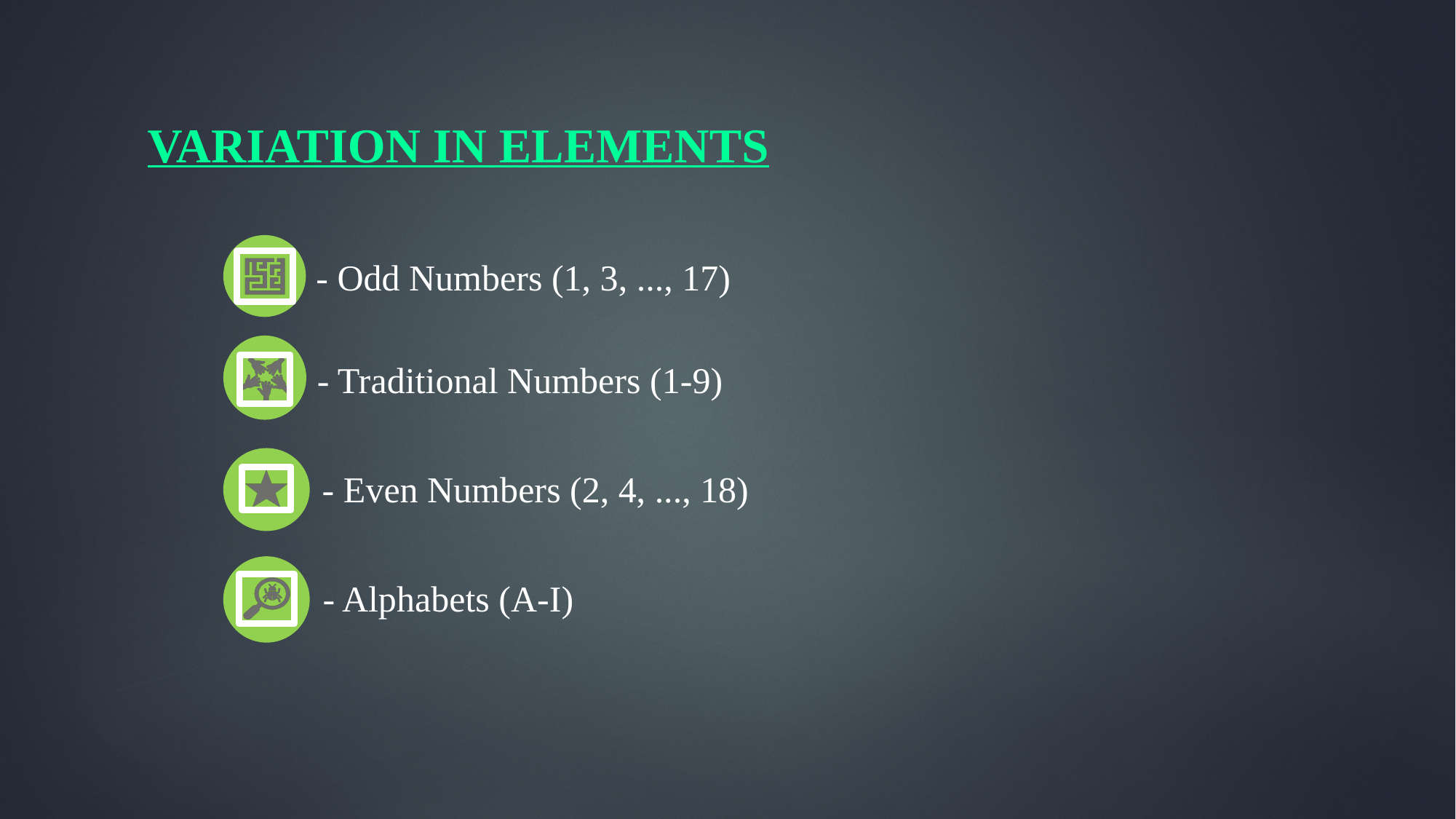

# Variation In elements

- Traditional Numbers (1-9)
- Odd Numbers (1, 3, ..., 17)
- Even Numbers (2, 4, ..., 18)
- Alphabets (A-I)